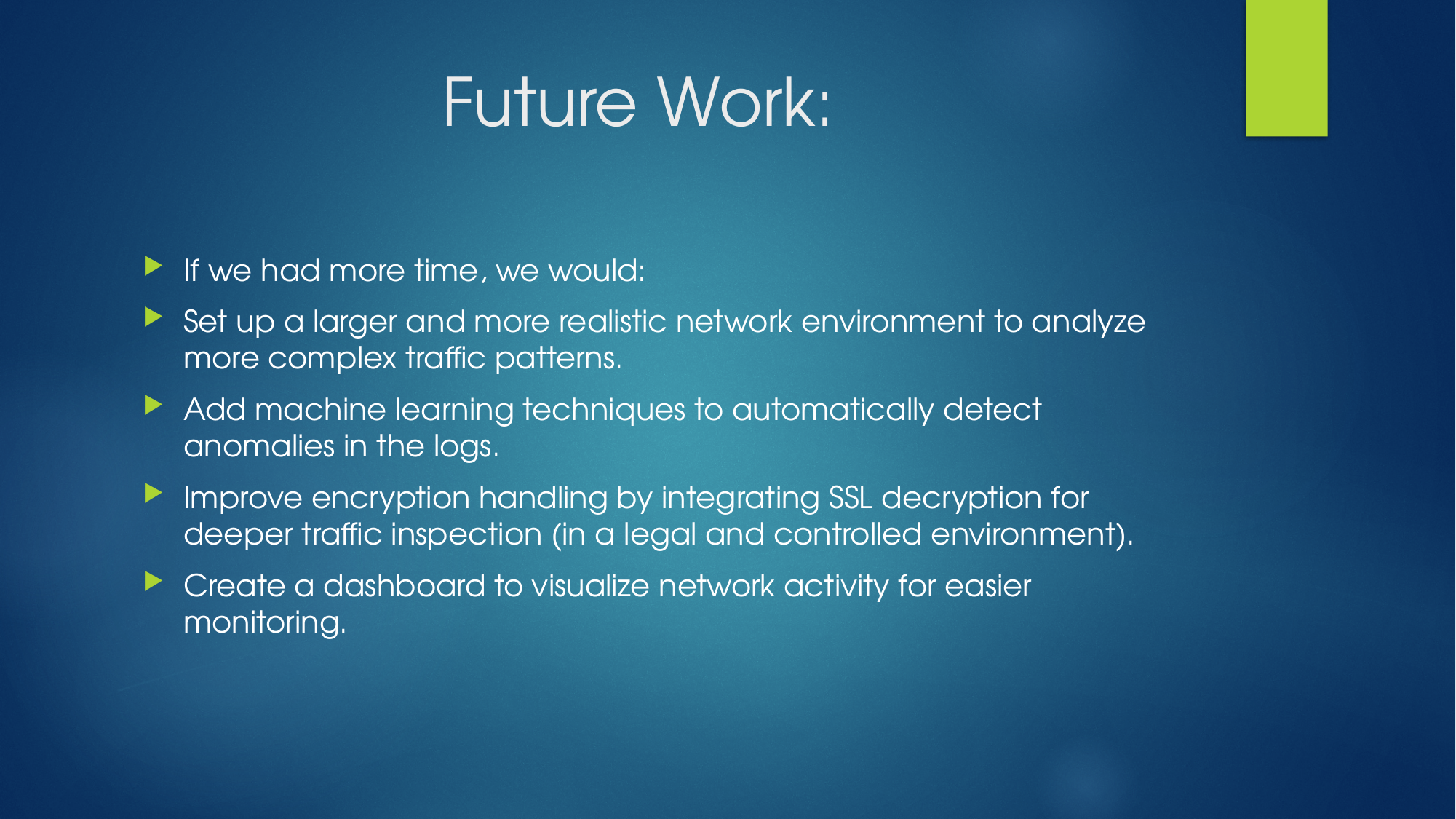

# Future Work:
If we had more time, we would:
Set up a larger and more realistic network environment to analyze more complex traffic patterns.
Add machine learning techniques to automatically detect anomalies in the logs.
Improve encryption handling by integrating SSL decryption for deeper traffic inspection (in a legal and controlled environment).
Create a dashboard to visualize network activity for easier monitoring.